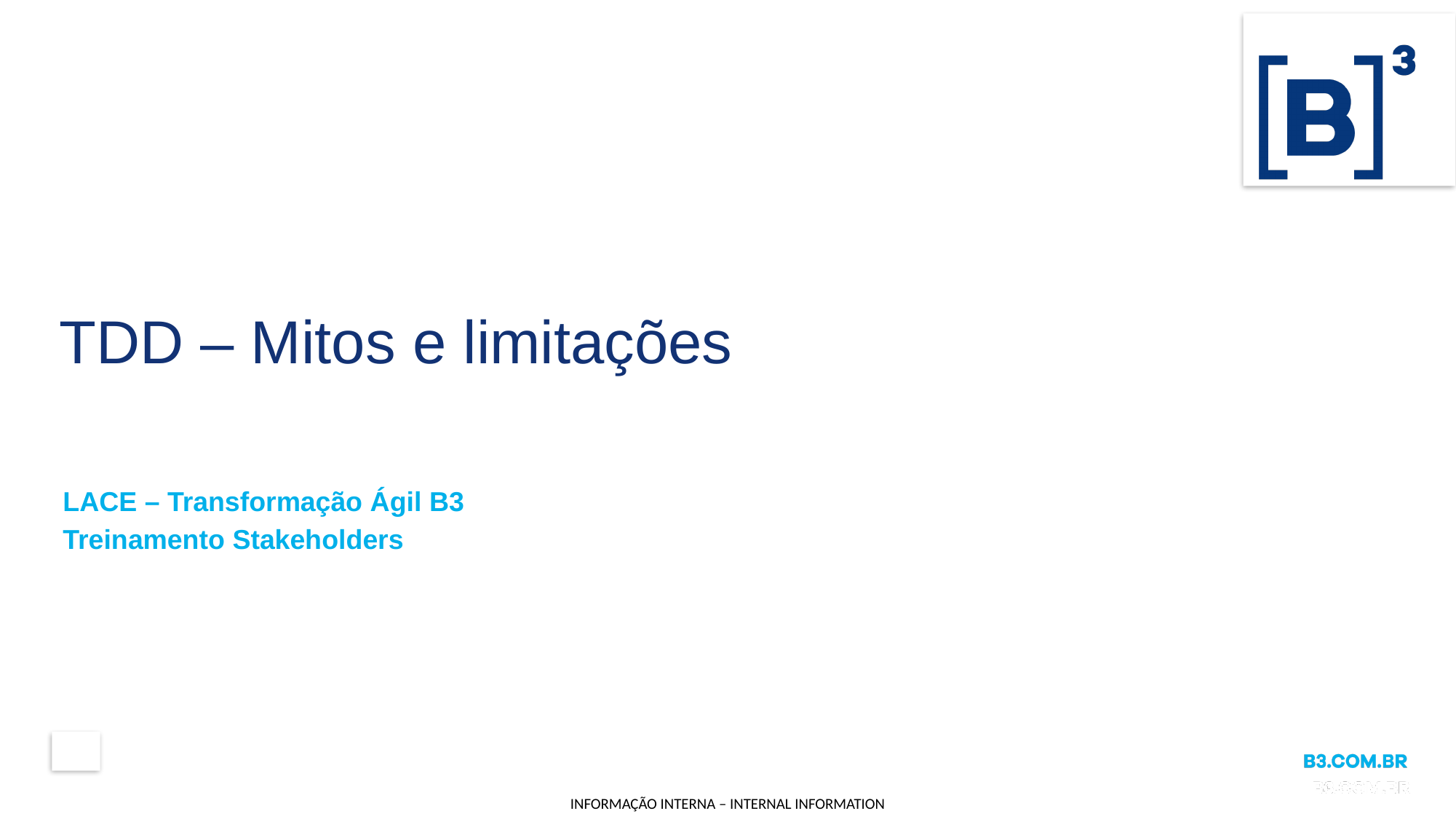

# TDD – Mitos e limitações
LACE – Transformação Ágil B3
Treinamento Stakeholders